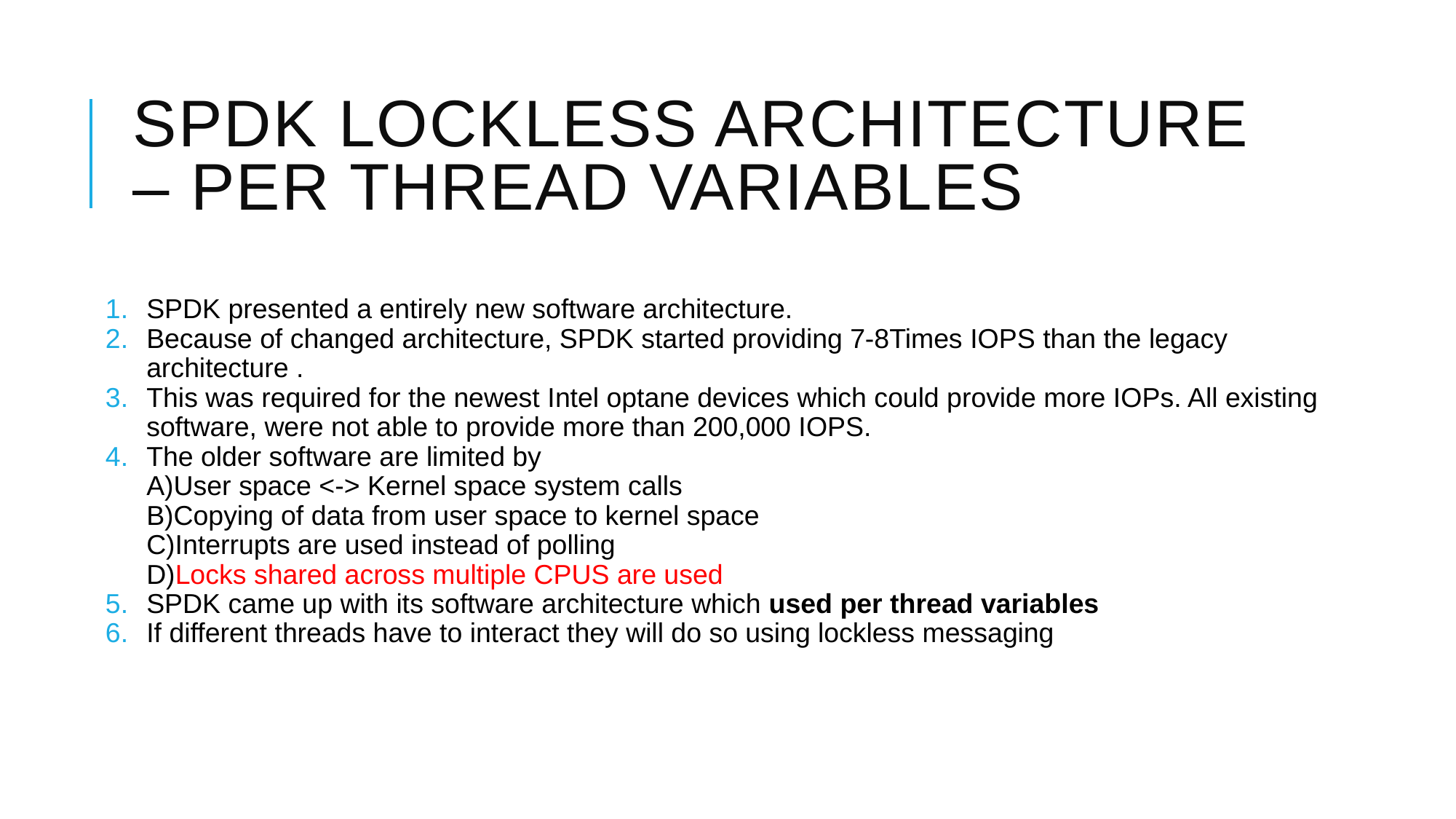

# SPDK lockless architecture – per thread variables
SPDK presented a entirely new software architecture.
Because of changed architecture, SPDK started providing 7-8Times IOPS than the legacy architecture .
This was required for the newest Intel optane devices which could provide more IOPs. All existing software, were not able to provide more than 200,000 IOPS.
The older software are limited by
A)User space <-> Kernel space system calls
B)Copying of data from user space to kernel space
C)Interrupts are used instead of polling
D)Locks shared across multiple CPUS are used
SPDK came up with its software architecture which used per thread variables
If different threads have to interact they will do so using lockless messaging